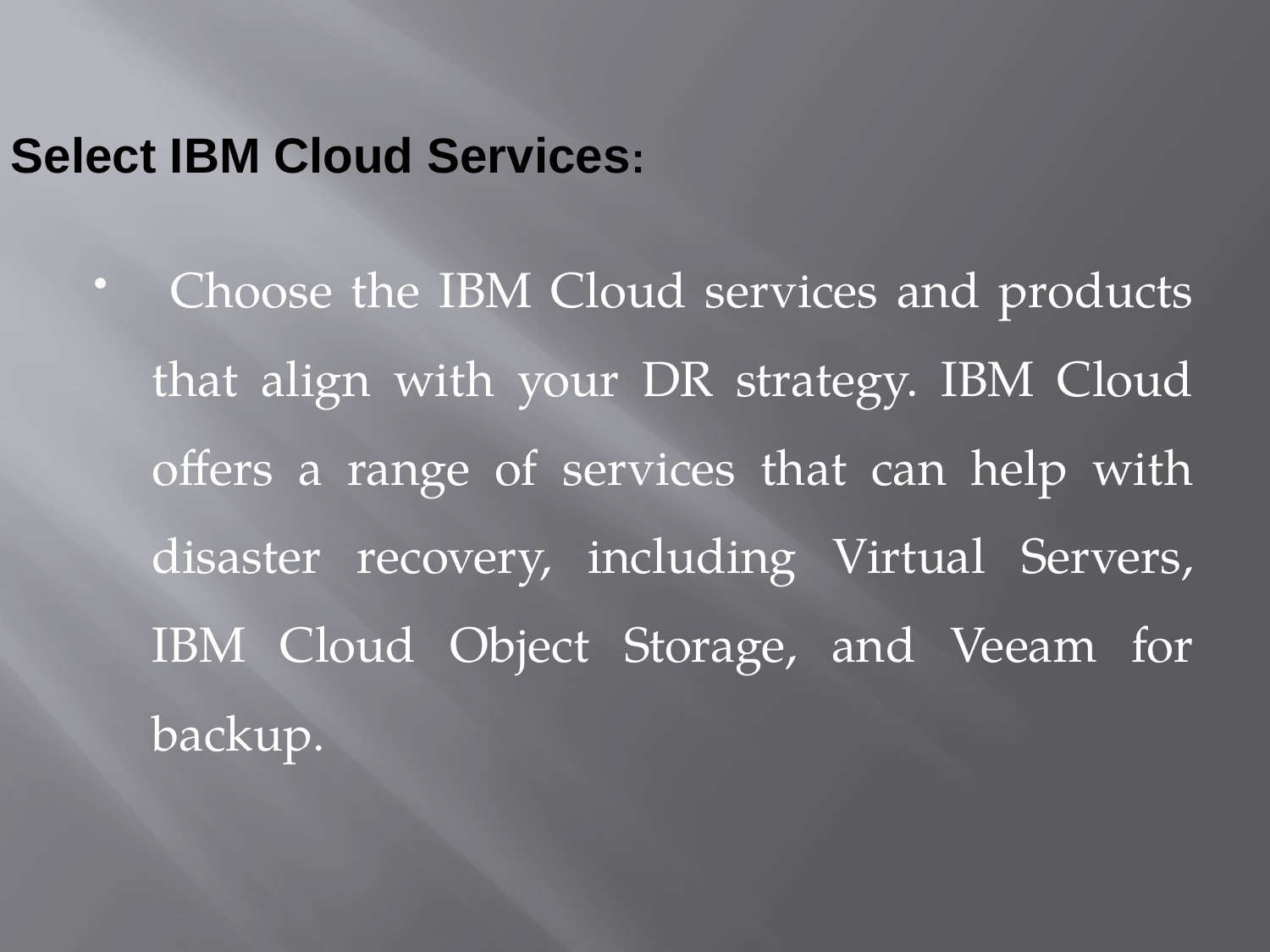

# Select IBM Cloud Services:
 Choose the IBM Cloud services and products that align with your DR strategy. IBM Cloud offers a range of services that can help with disaster recovery, including Virtual Servers, IBM Cloud Object Storage, and Veeam for backup.